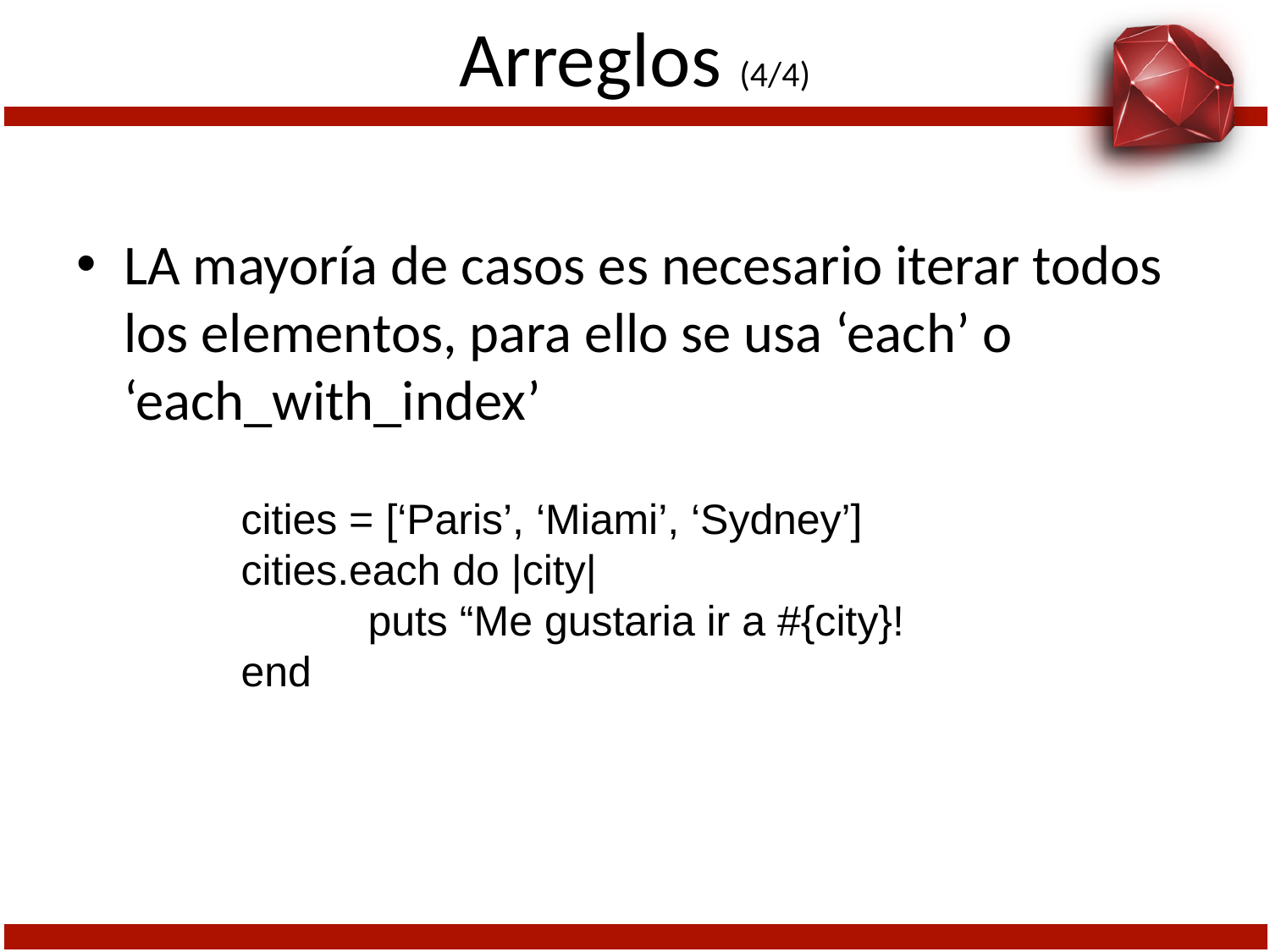

# Arreglos (4/4)
LA mayoría de casos es necesario iterar todos los elementos, para ello se usa ‘each’ o ‘each_with_index’
cities = [‘Paris’, ‘Miami’, ‘Sydney’]
cities.each do |city|
	puts “Me gustaria ir a #{city}!
end